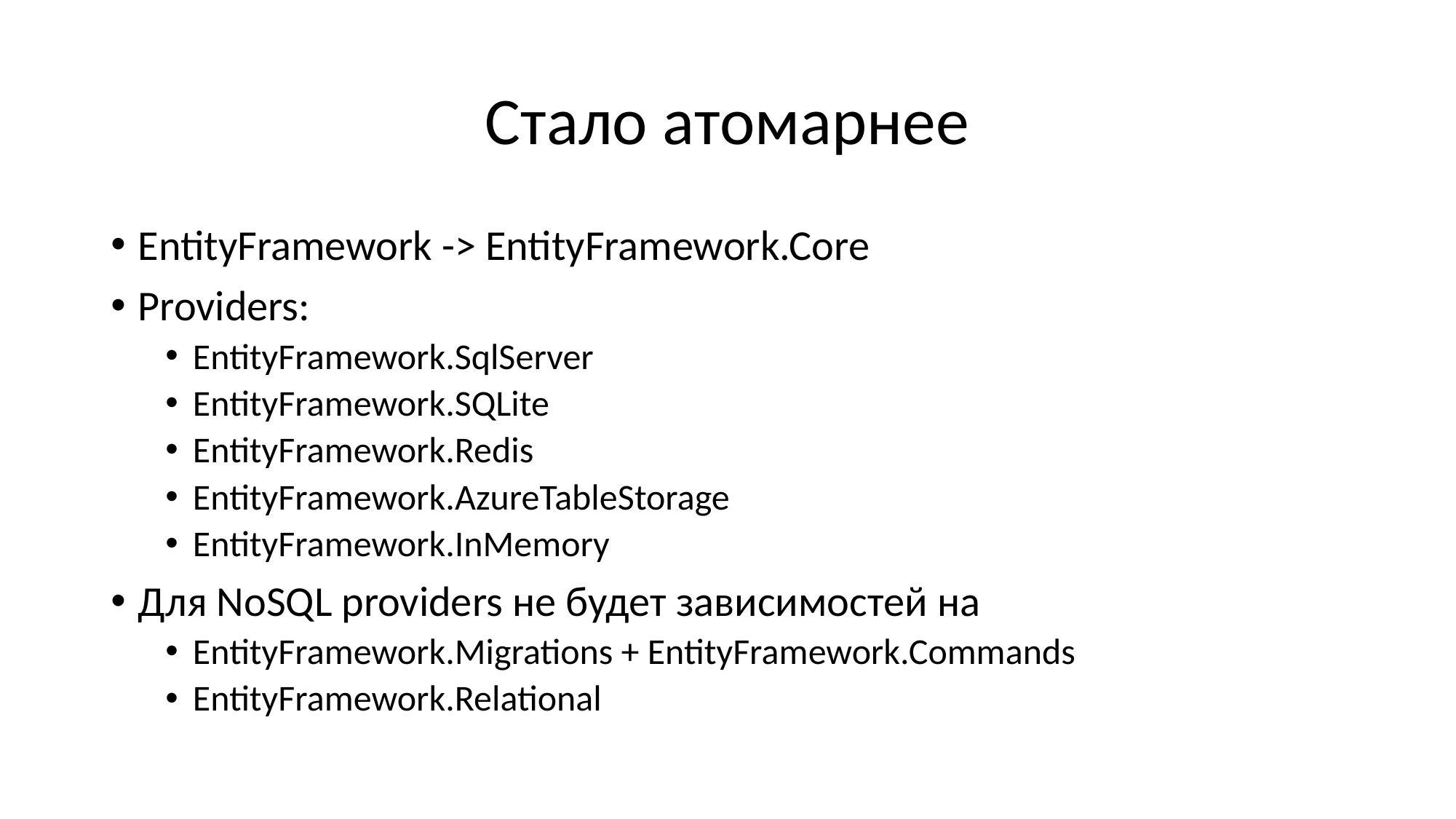

# Стало атомарнее
EntityFramework -> EntityFramework.Core
Providers:
EntityFramework.SqlServer
EntityFramework.SQLite
EntityFramework.Redis
EntityFramework.AzureTableStorage
EntityFramework.InMemory
Для NoSQL providers не будет зависимостей на
EntityFramework.Migrations + EntityFramework.Commands
EntityFramework.Relational